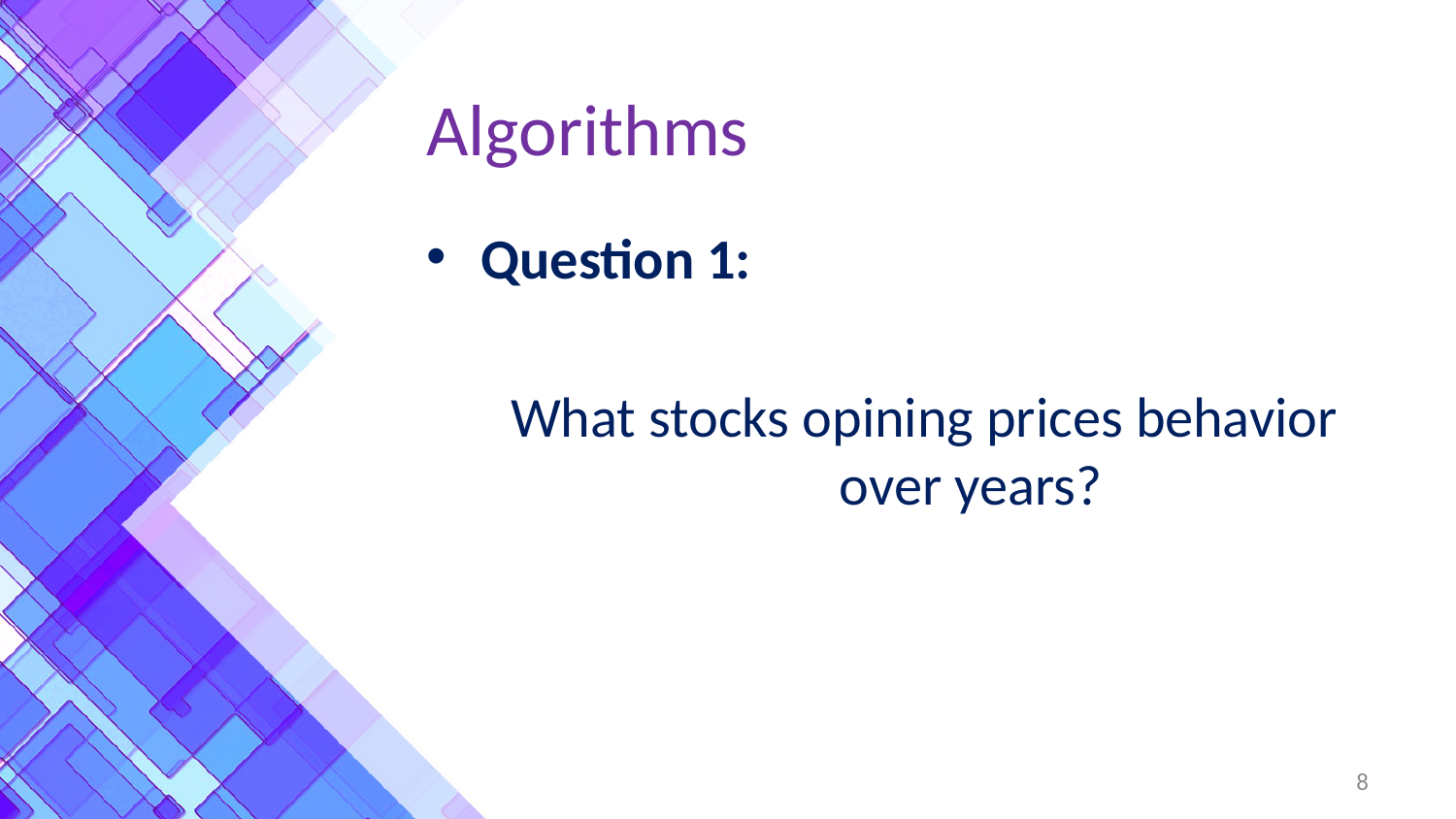

# Algorithms
Question 1:

      What stocks opining prices behavior  	over years?
8